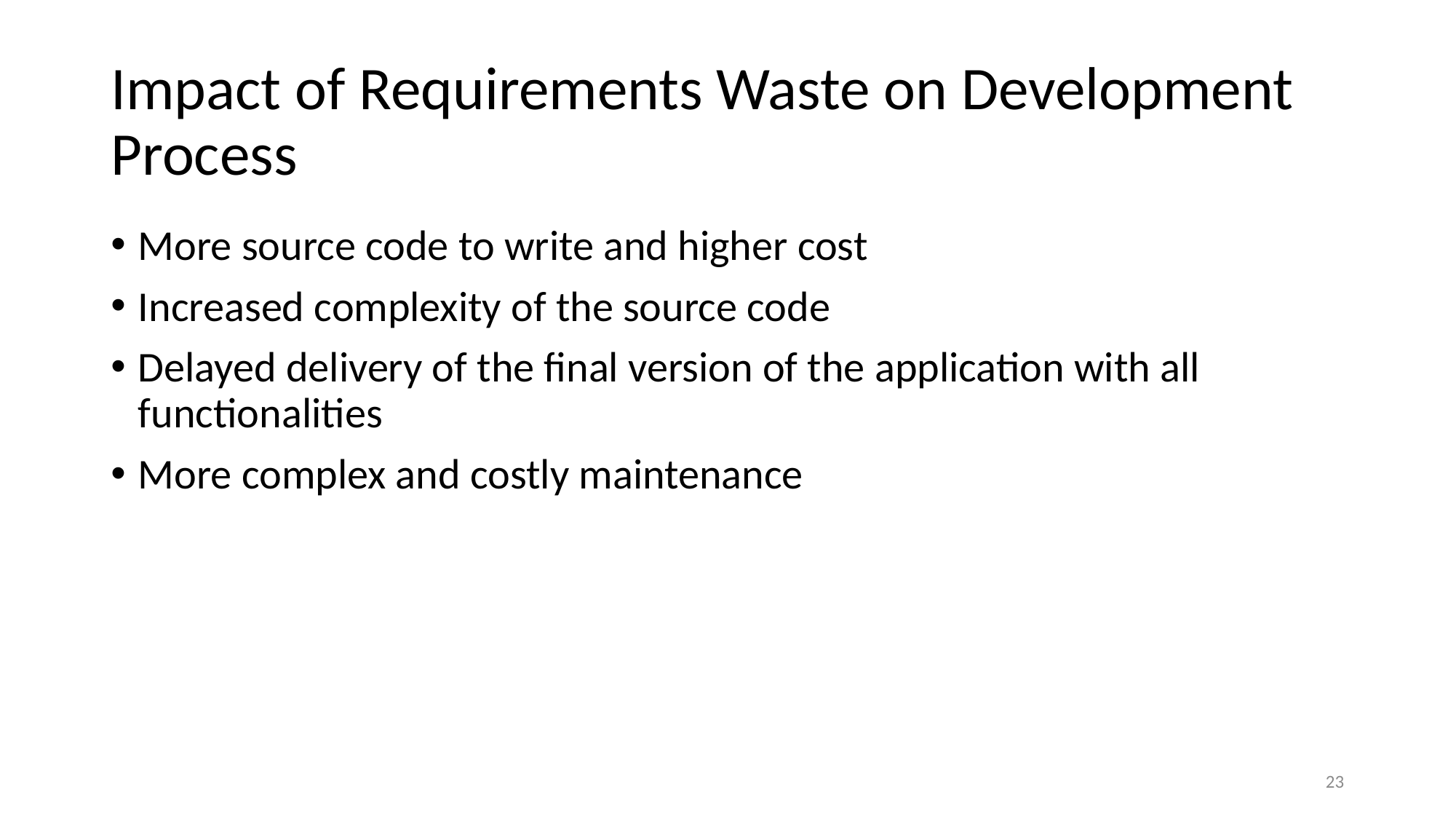

# Impact of Requirements Waste on Development Process
More source code to write and higher cost
Increased complexity of the source code
Delayed delivery of the final version of the application with all functionalities
More complex and costly maintenance
23